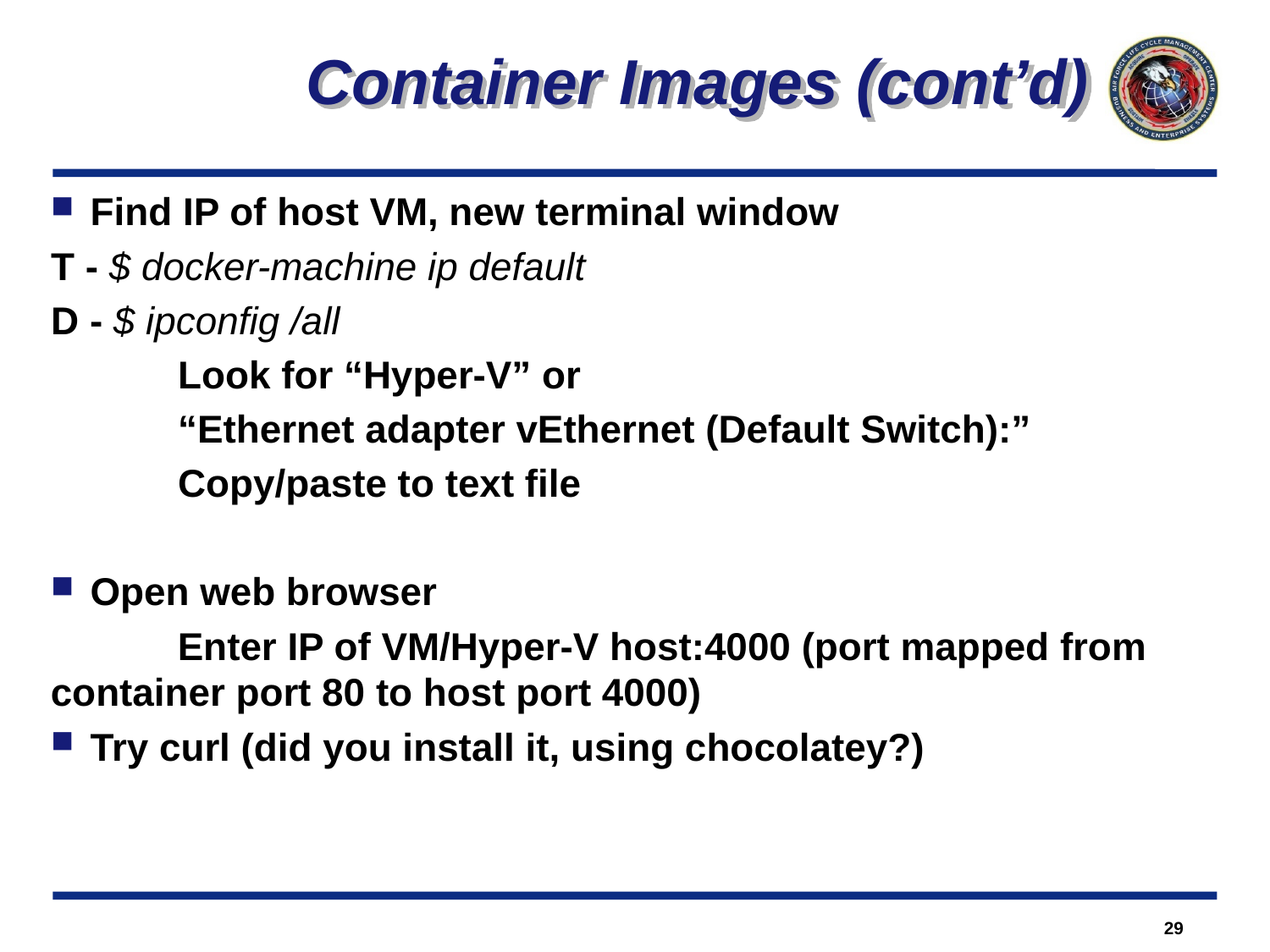

Container Images (cont’d)
Find IP of host VM, new terminal window
T - $ docker-machine ip default
D - $ ipconfig /all
	Look for “Hyper-V” or
	“Ethernet adapter vEthernet (Default Switch):”
	Copy/paste to text file

Open web browser
	Enter IP of VM/Hyper-V host:4000 (port mapped from 	container port 80 to host port 4000)
Try curl (did you install it, using chocolatey?)